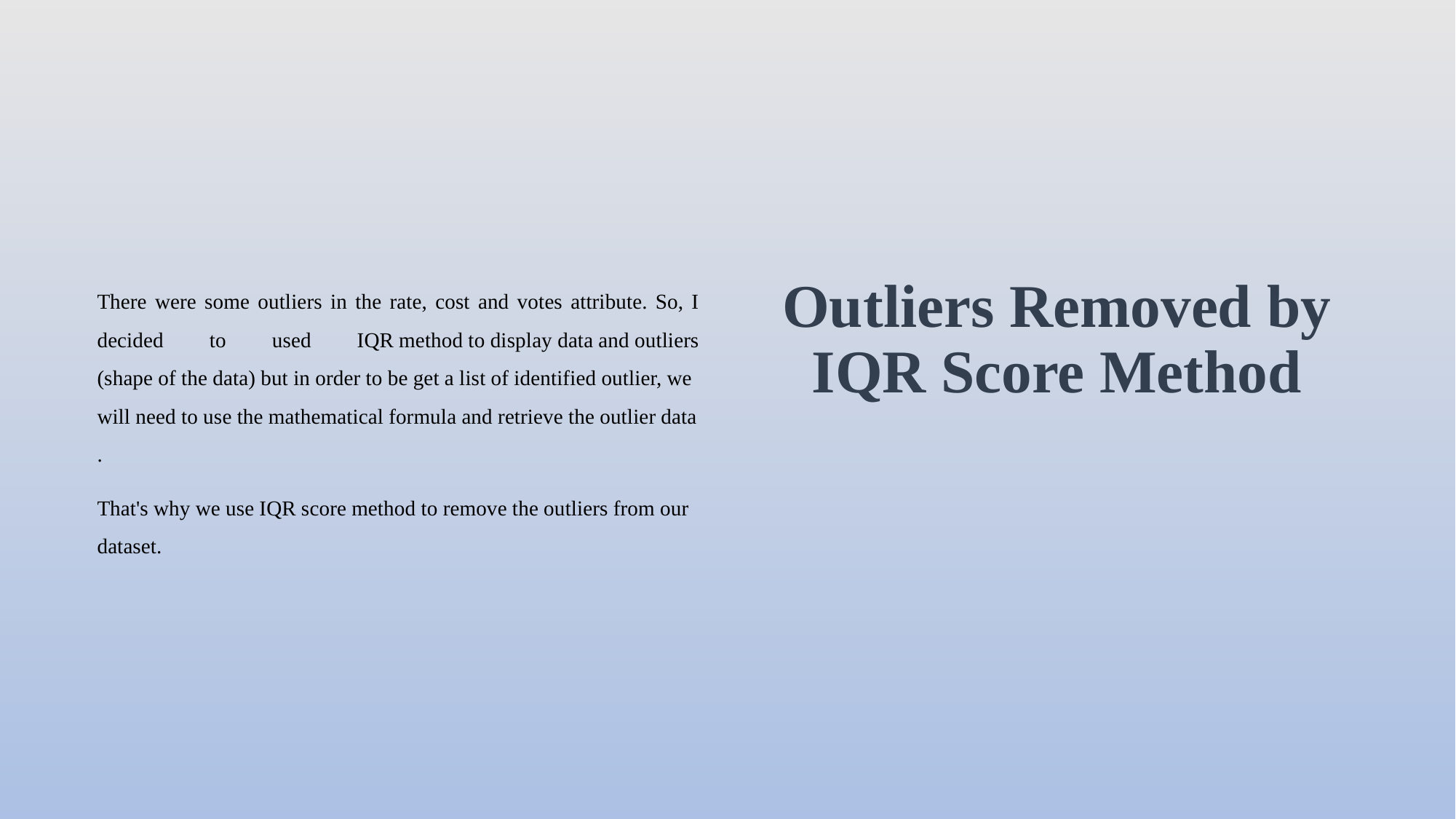

There were some outliers in the rate, cost and votes attribute. So, I decided to used IQR method to display data and outliers (shape of the data) but in order to be get a list of identified outlier, we will need to use the mathematical formula and retrieve the outlier data.
That's why we use IQR score method to remove the outliers from our dataset.
# Outliers Removed by IQR Score Method